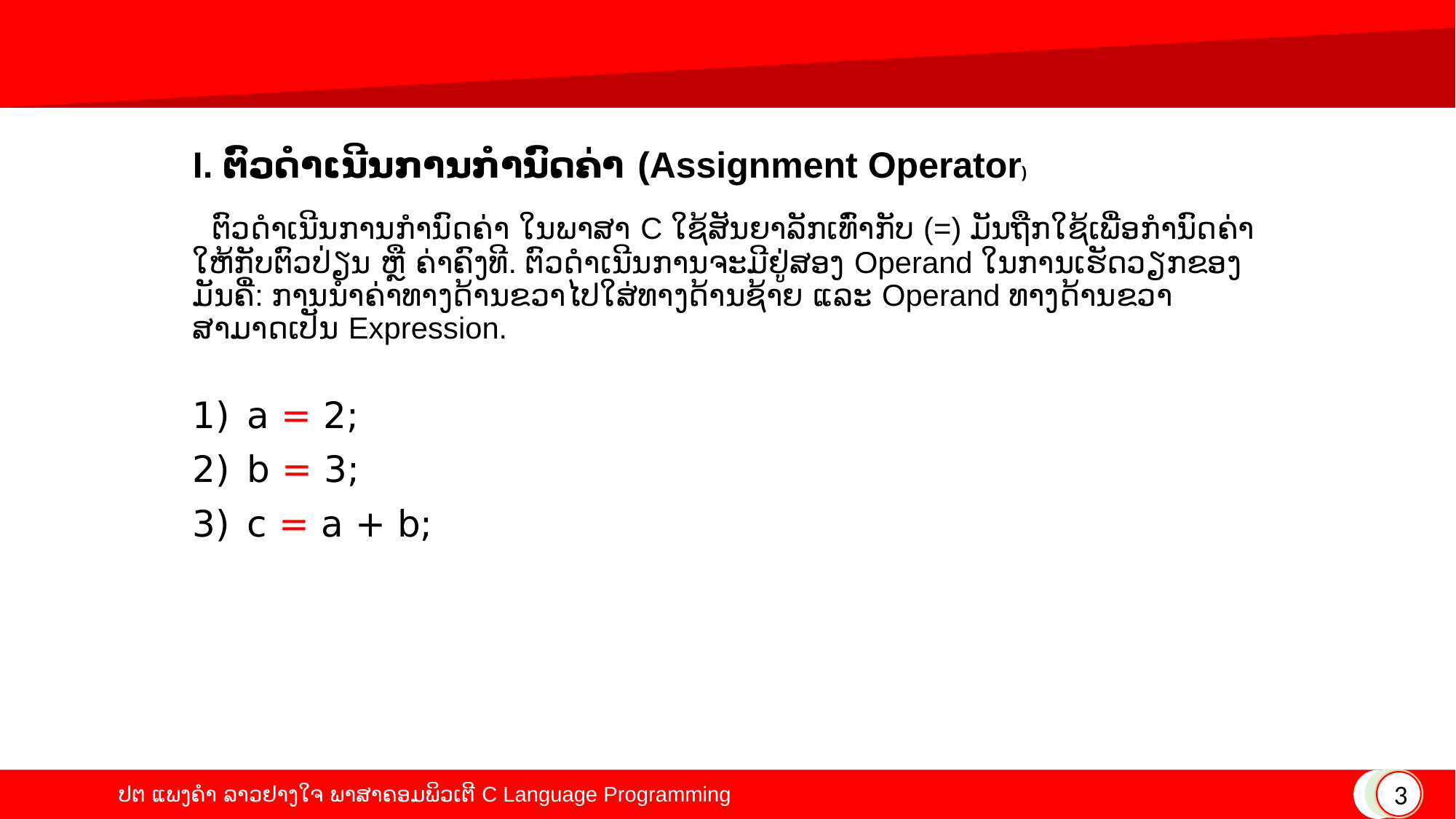

# I. ຕົວດໍາເນີນການກໍານົດຄ່າ (Assignment Operator)
  ຕົວດໍາເນີນການກໍານົດຄ່າ ໃນພາສາ C ໃຊ້ສັນຍາລັກເທົ່າກັບ (=) ມັນຖືກໃຊ້ເພື່ອກໍານົດຄ່າໃຫ້ກັບຕົວປ່ຽນ ຫຼື ຄ່າຄົງທີ. ຕົວດໍາເນີນການຈະມີຢູ່ສອງ Operand ໃນການເຮັດວຽກຂອງມັນຄື່: ການນໍາຄ່າທາງດ້ານຂວາໄປໃສ່ທາງດ້ານຊ້າຍ ແລະ Operand ທາງດ້ານຂວາສາມາດເປັນ Expression.

a = 2;
b = 3;
c = a + b;

3
ປຕ ແພງຄໍາ ລາວຢາງໃຈ ພາສາຄອມພິວເຕີ C Language Programming